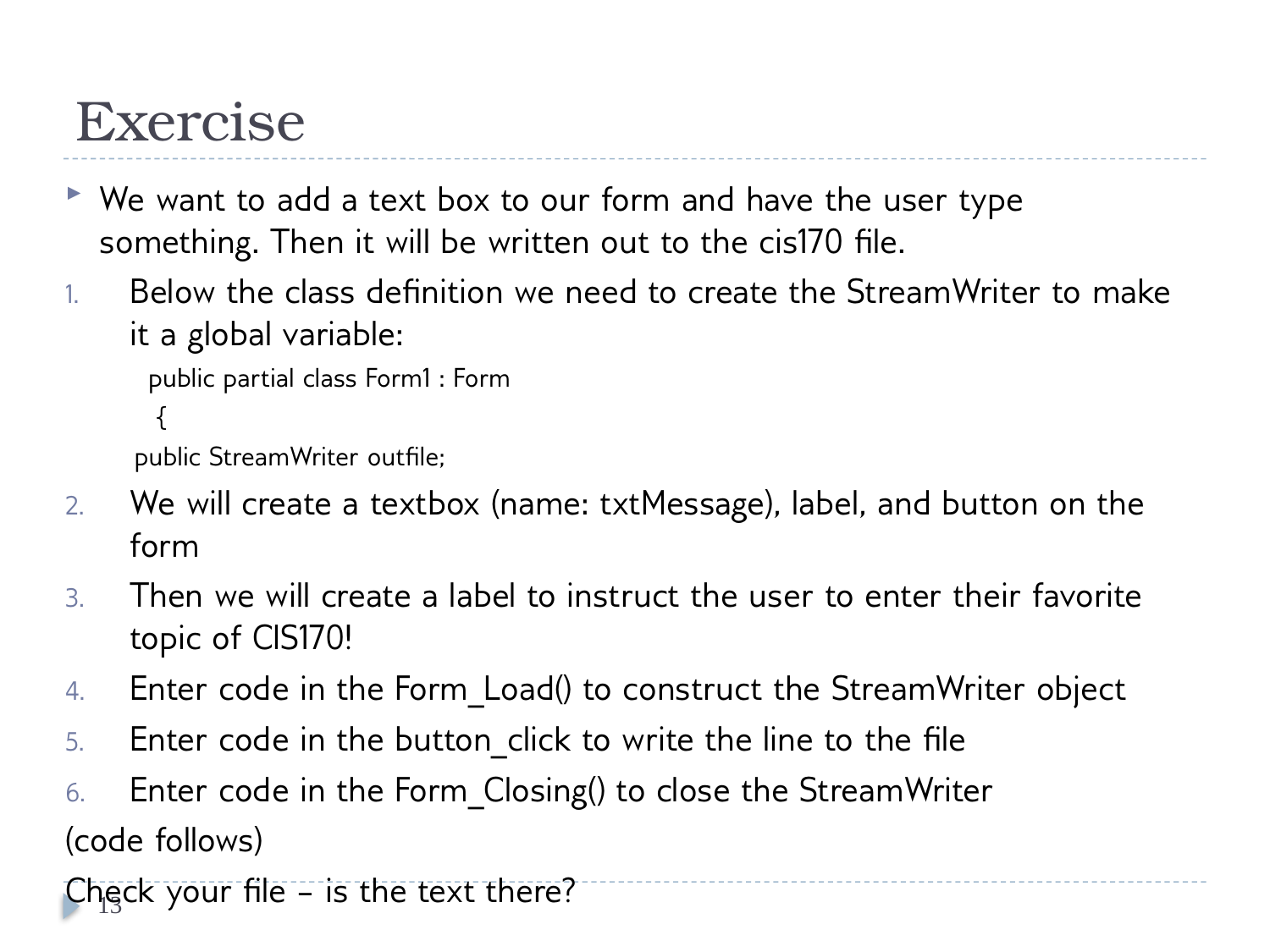

# Exercise
We want to add a text box to our form and have the user type something. Then it will be written out to the cis170 file.
Below the class definition we need to create the StreamWriter to make it a global variable:
 public partial class Form1 : Form
  {
public StreamWriter outfile;
We will create a textbox (name: txtMessage), label, and button on the form
Then we will create a label to instruct the user to enter their favorite topic of CIS170!
Enter code in the Form_Load() to construct the StreamWriter object
Enter code in the button_click to write the line to the file
Enter code in the Form_Closing() to close the StreamWriter
(code follows)
Check your file – is the text there?
13